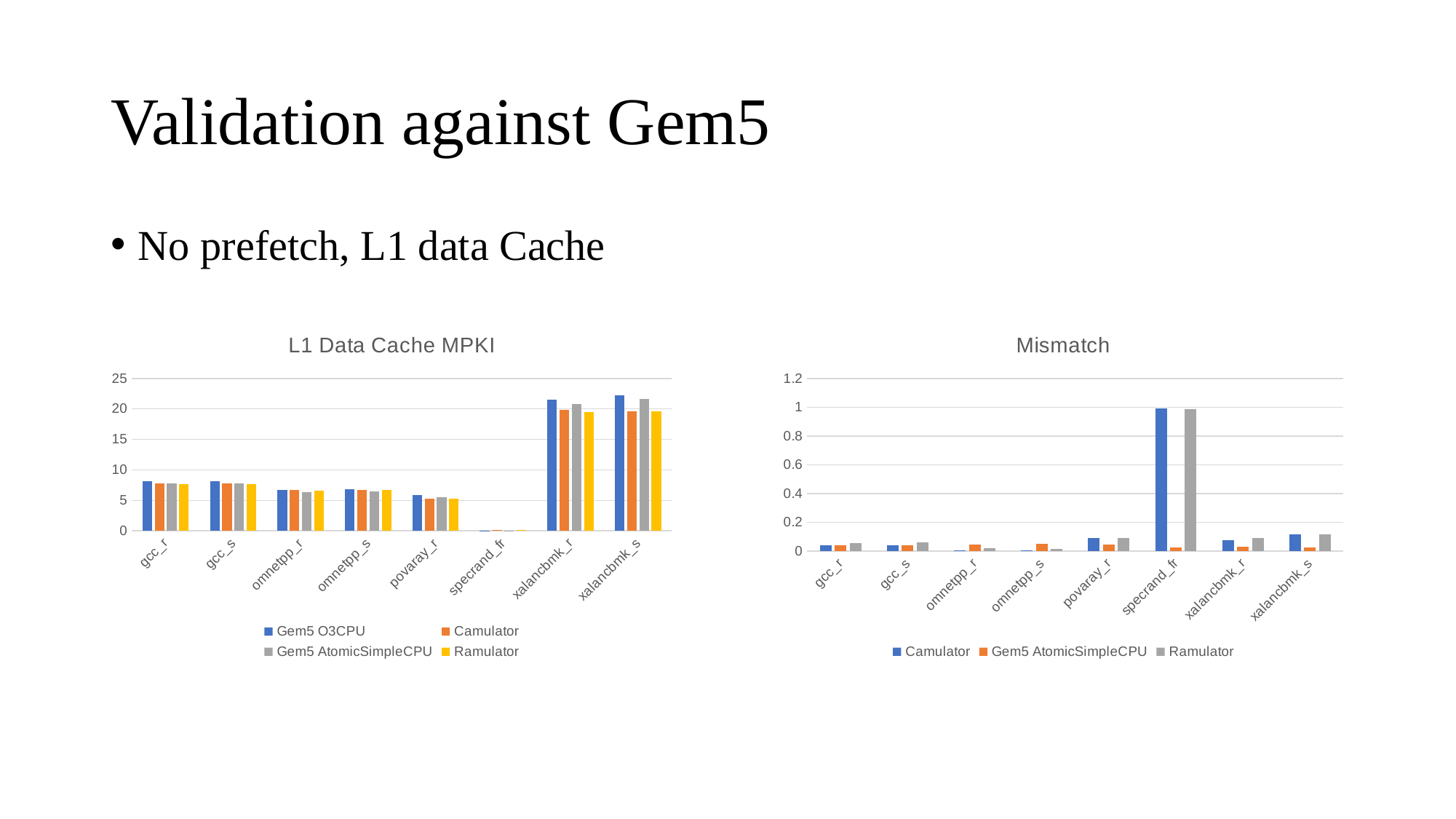

# Validation against Gem5
No prefetch, L1 data Cache

### Chart: L1 Data Cache MPKI

| Category |  |  |  |  |
|---|---|---|---|---|
| gcc_r | 8.129857821766278 | 7.804874329979065 | 7.8062992434118526 | 7.673658050857639 |
| gcc_s | 8.14574681211609 | 7.808348090772819 | 7.817804056128399 | 7.638522964934677 |
| omnetpp_r | 6.724988454755276 | 6.676248128397307 | 6.4054696731054905 | 6.583138816304069 |
| omnetpp_s | 6.785679815293408 | 6.7501192992023995 | 6.4420584469627995 | 6.687873560202108 |
| povaray_r | 5.838533412304904 | 5.320639787870092 | 5.568014697534776 | 5.310414888426881 |
| specrand_fr | 0.0502552275264798 | 0.09999304189522885 | 0.04907894255819755 | 0.09988569812557502 |
| xalancbmk_r | 21.459238638694003 | 19.841969612899454 | 20.800695353652483 | 19.53479788784565 |
| xalancbmk_s | 22.21563409380503 | 19.66245037312261 | 21.60123962178141 | 19.635484653638386 |

### Chart: Mismatch

| Category |  |  |  |
|---|---|---|---|
| gcc_r | 0.03997406829392829 | 0.03979879912391005 | 0.05611411428220105 |
| gcc_s | 0.04142023182471377 | 0.04025938487308565 | 0.06226855055536004 |
| omnetpp_r | 0.007247644614691361 | 0.047512168057902295 | 0.021092919252657525 |
| omnetpp_s | 0.005240523729230923 | 0.05063919573042078 | 0.01441362660095839 |
| povaray_r | 0.08870269087496085 | 0.04633333333333339 | 0.09045396961589625 |
| specrand_fr | 0.9897042918080888 | 0.023406221127194256 | 0.9875683195931132 |
| xalancbmk_r | 0.07536469736994243 | 0.030688101107840586 | 0.08967889230600751 |
| xalancbmk_s | 0.11492733945390246 | 0.027655950283901505 | 0.11614115668596352 |